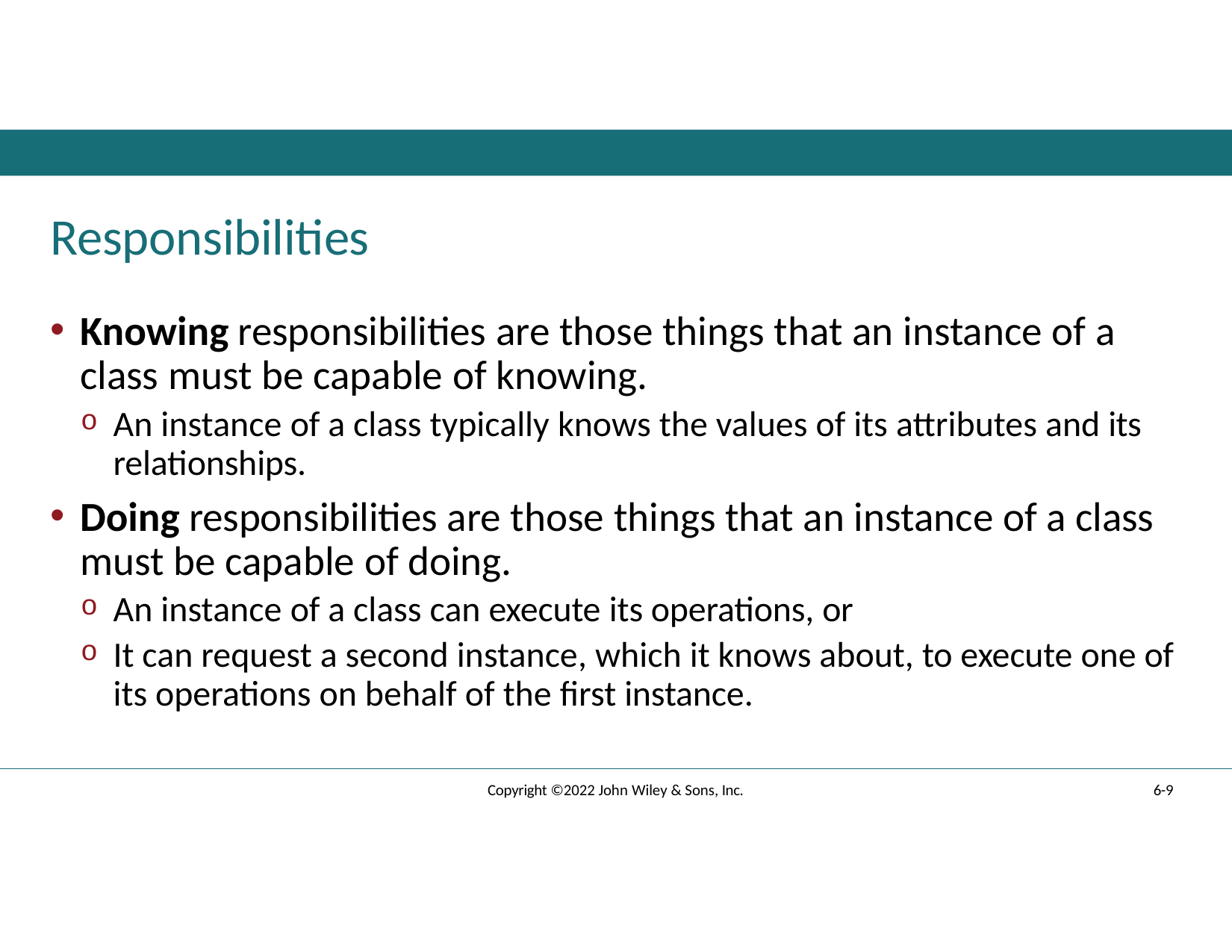

# Responsibilities
Knowing responsibilities are those things that an instance of a class must be capable of knowing.
An instance of a class typically knows the values of its attributes and its relationships.
Doing responsibilities are those things that an instance of a class must be capable of doing.
An instance of a class can execute its operations, or
It can request a second instance, which it knows about, to execute one of its operations on behalf of the first instance.
Copyright ©2022 John Wiley & Sons, Inc.
6-9